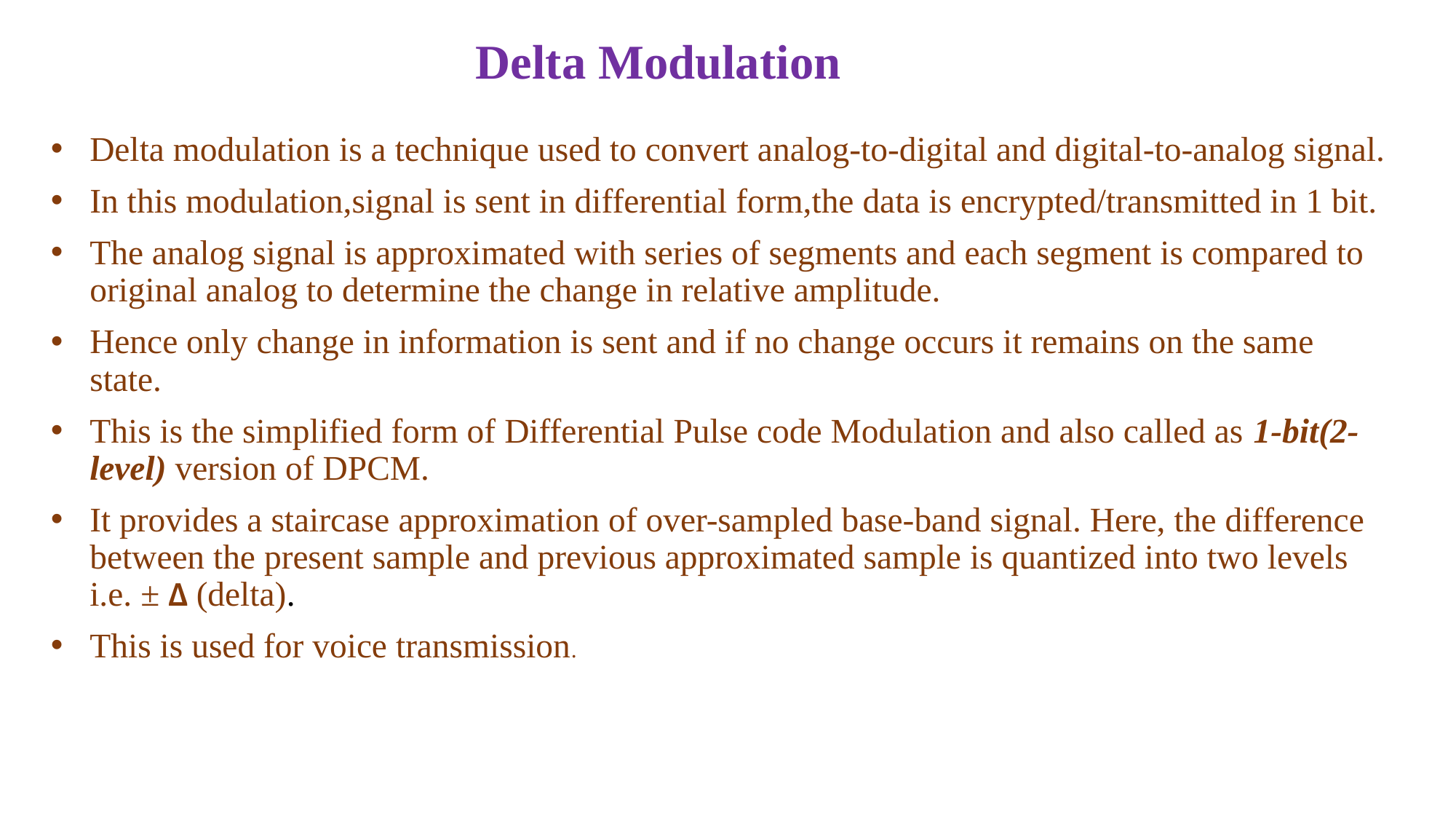

# Delta Modulation
Delta modulation is a technique used to convert analog-to-digital and digital-to-analog signal.
In this modulation,signal is sent in differential form,the data is encrypted/transmitted in 1 bit.
The analog signal is approximated with series of segments and each segment is compared to original analog to determine the change in relative amplitude.
Hence only change in information is sent and if no change occurs it remains on the same state.
This is the simplified form of Differential Pulse code Modulation and also called as 1-bit(2-level) version of DPCM.
It provides a staircase approximation of over-sampled base-band signal. Here, the difference between the present sample and previous approximated sample is quantized into two levels i.e. ± Δ (delta).
This is used for voice transmission.